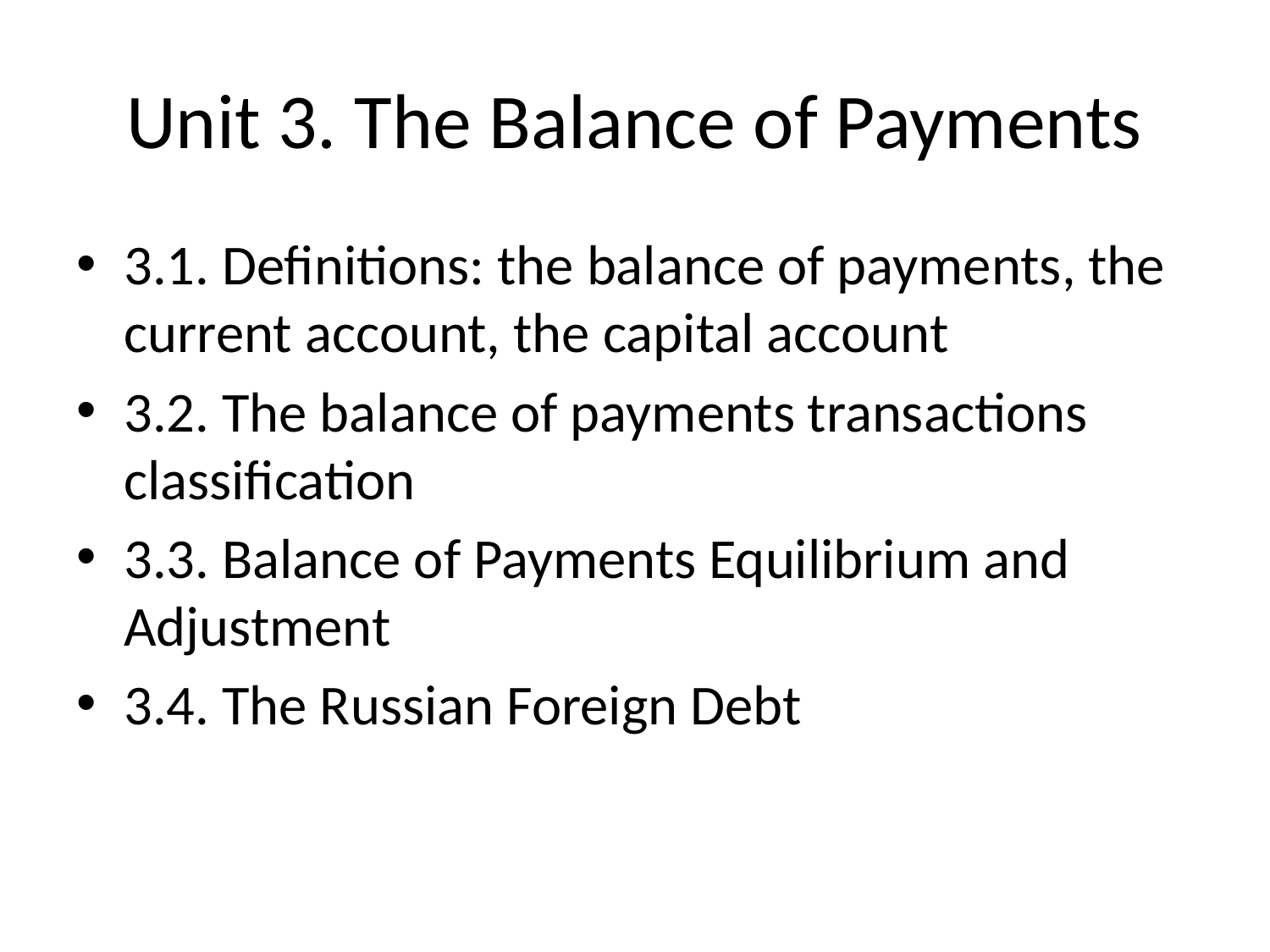

# Unit 3. The Balance of Payments
3.1. Definitions: the balance of payments, the current account, the capital account
3.2. The balance of payments transactions classification
3.3. Balance of Payments Equilibrium and Adjustment
3.4. The Russian Foreign Debt